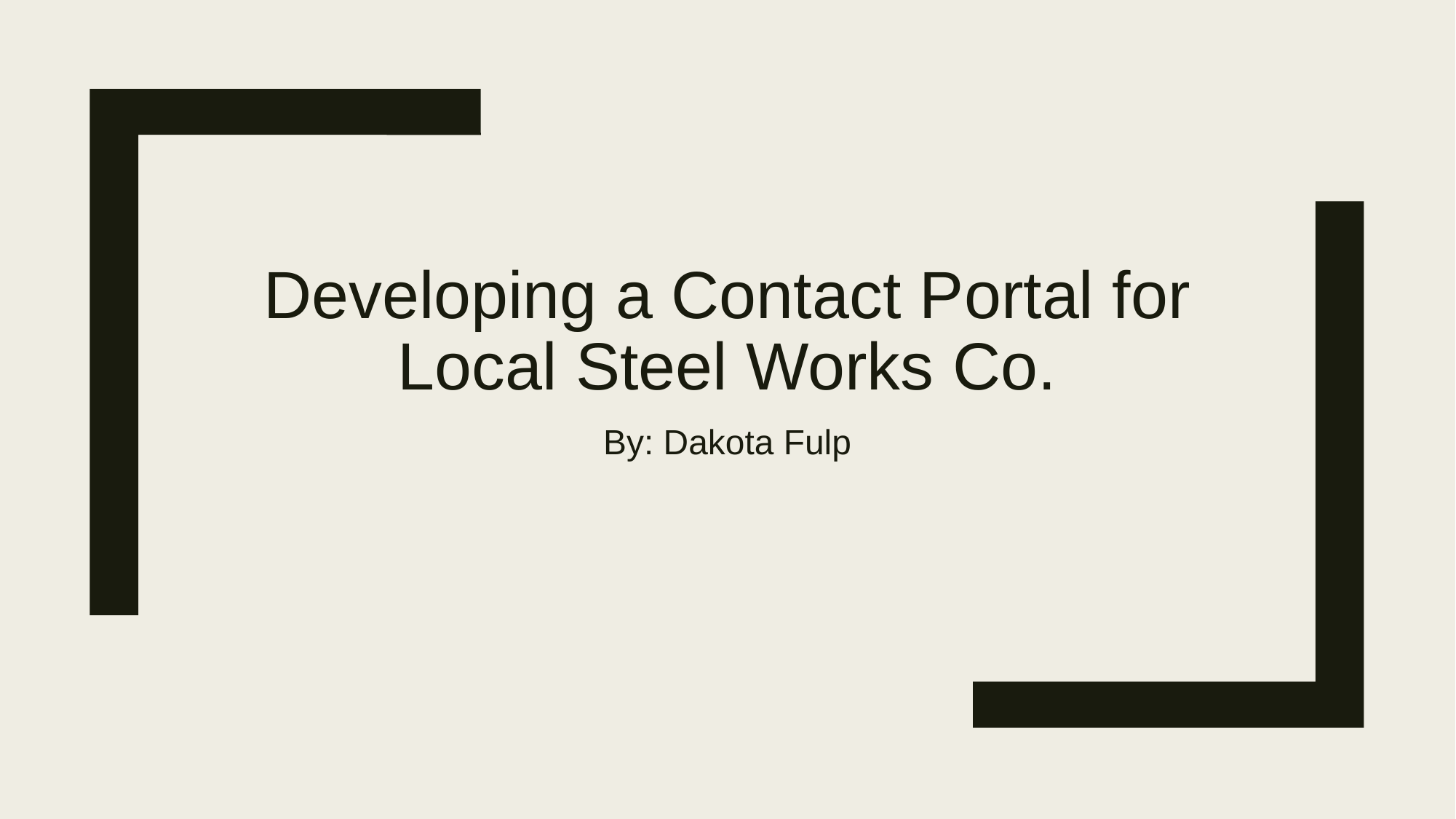

# Developing a Contact Portal for Local Steel Works Co.
By: Dakota Fulp